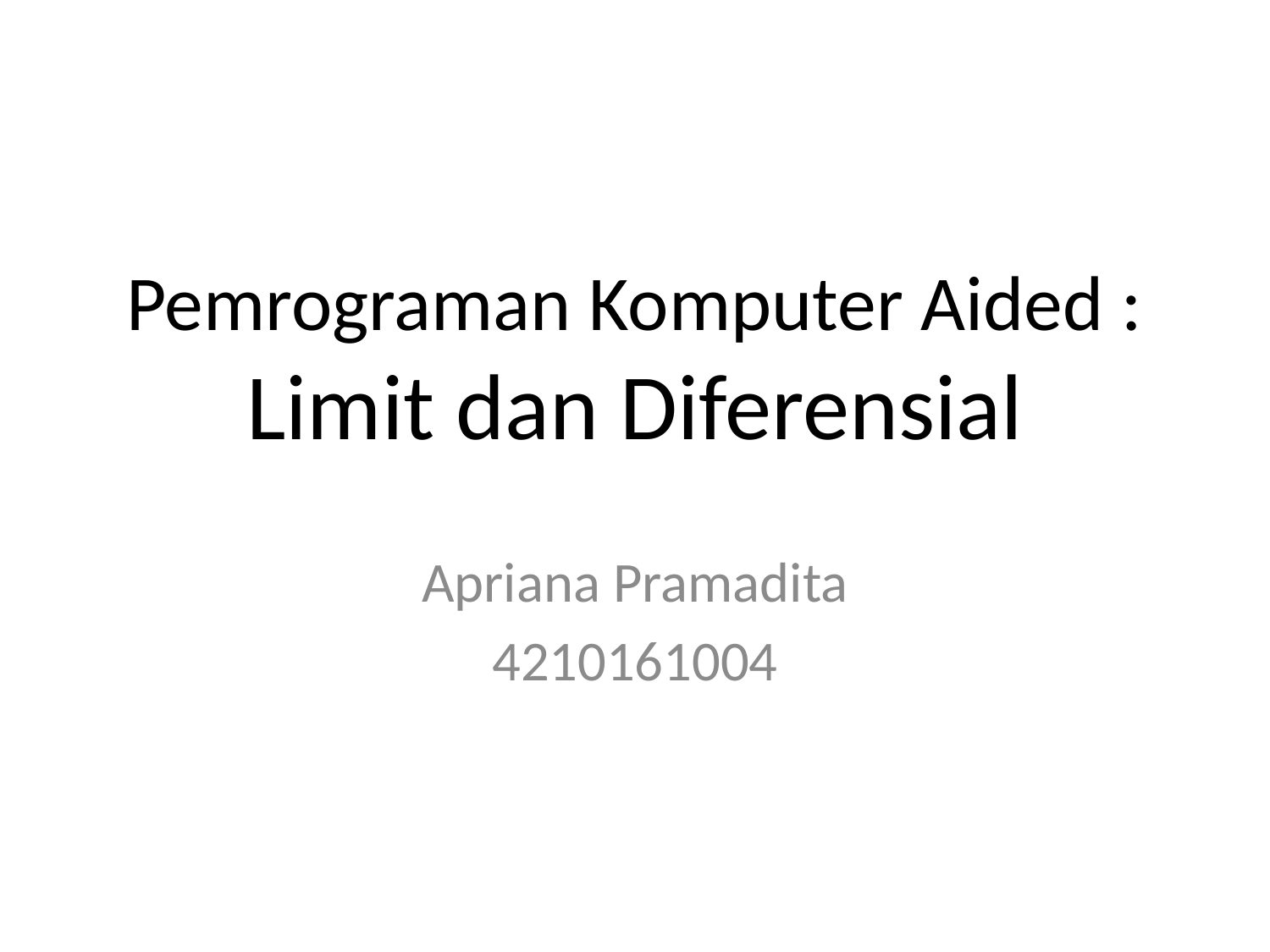

# Pemrograman Komputer Aided : Limit dan Diferensial
Apriana Pramadita
4210161004